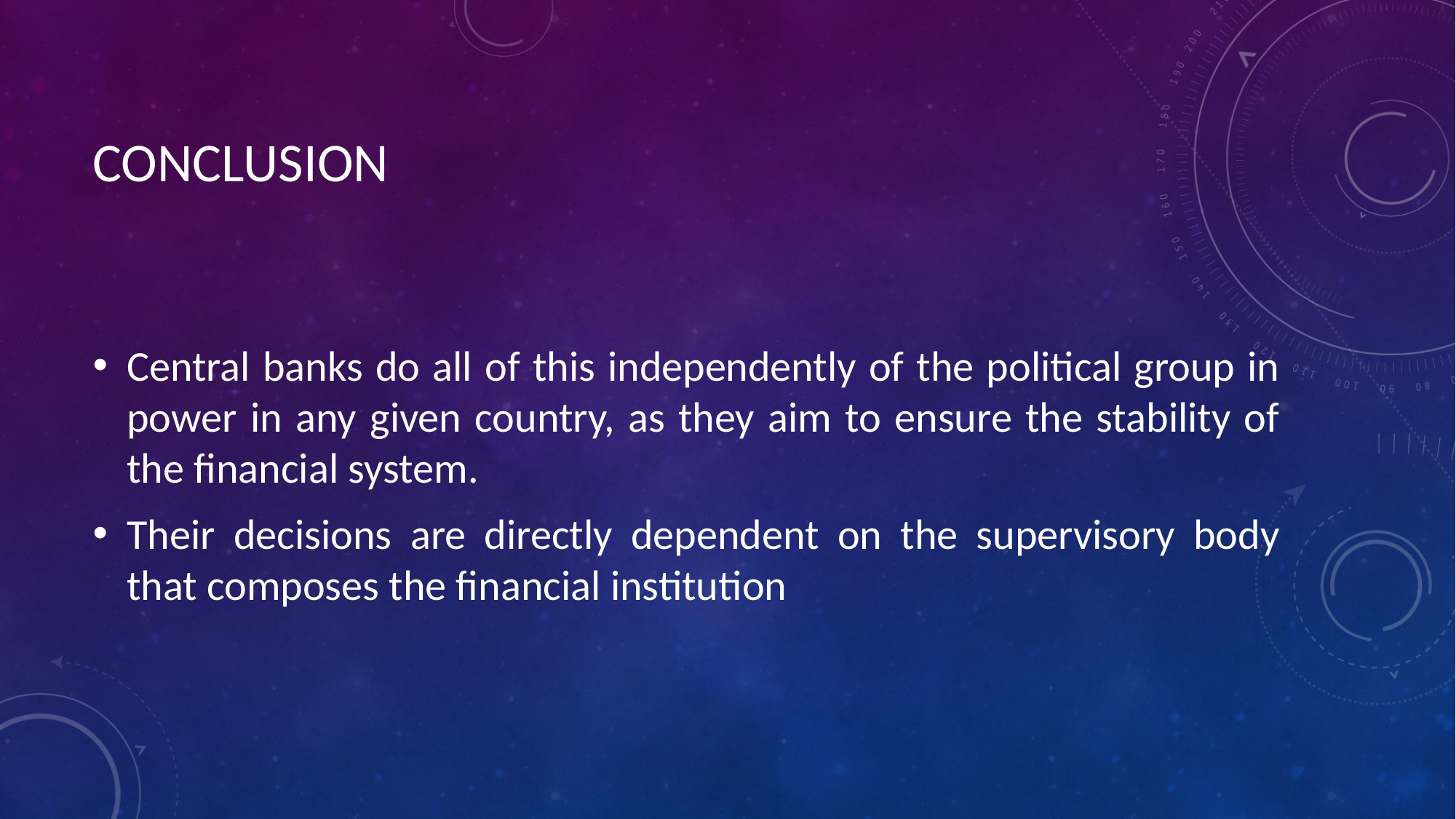

# Conclusion
Central banks do all of this independently of the political group in power in any given country, as they aim to ensure the stability of the financial system.
Their decisions are directly dependent on the supervisory body that composes the financial institution